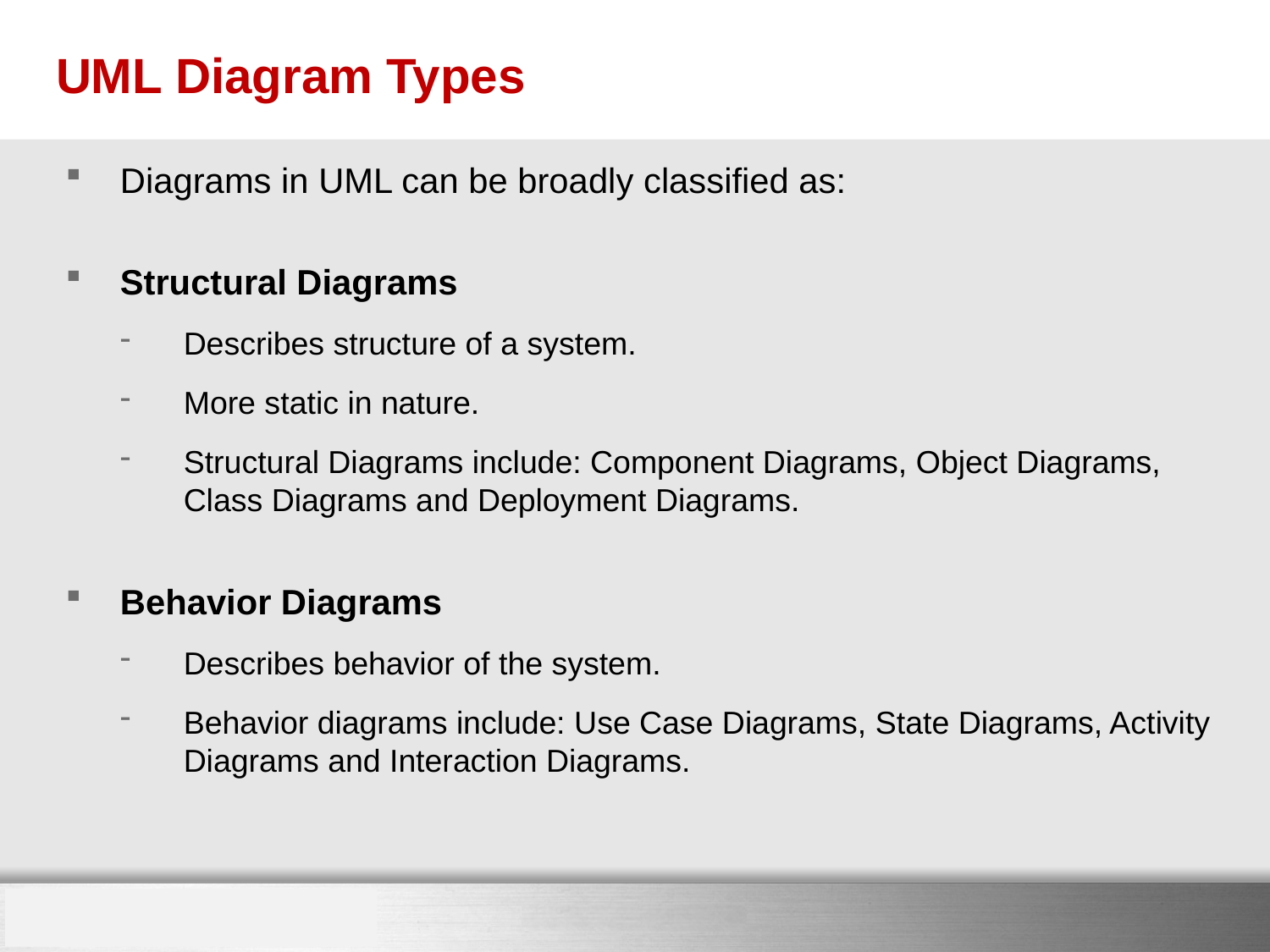

# UML Diagram Types
Diagrams in UML can be broadly classified as:

Structural Diagrams
Describes structure of a system.
More static in nature.
Structural Diagrams include: Component Diagrams, Object Diagrams, Class Diagrams and Deployment Diagrams.

Behavior Diagrams
Describes behavior of the system.
Behavior diagrams include: Use Case Diagrams, State Diagrams, Activity Diagrams and Interaction Diagrams.